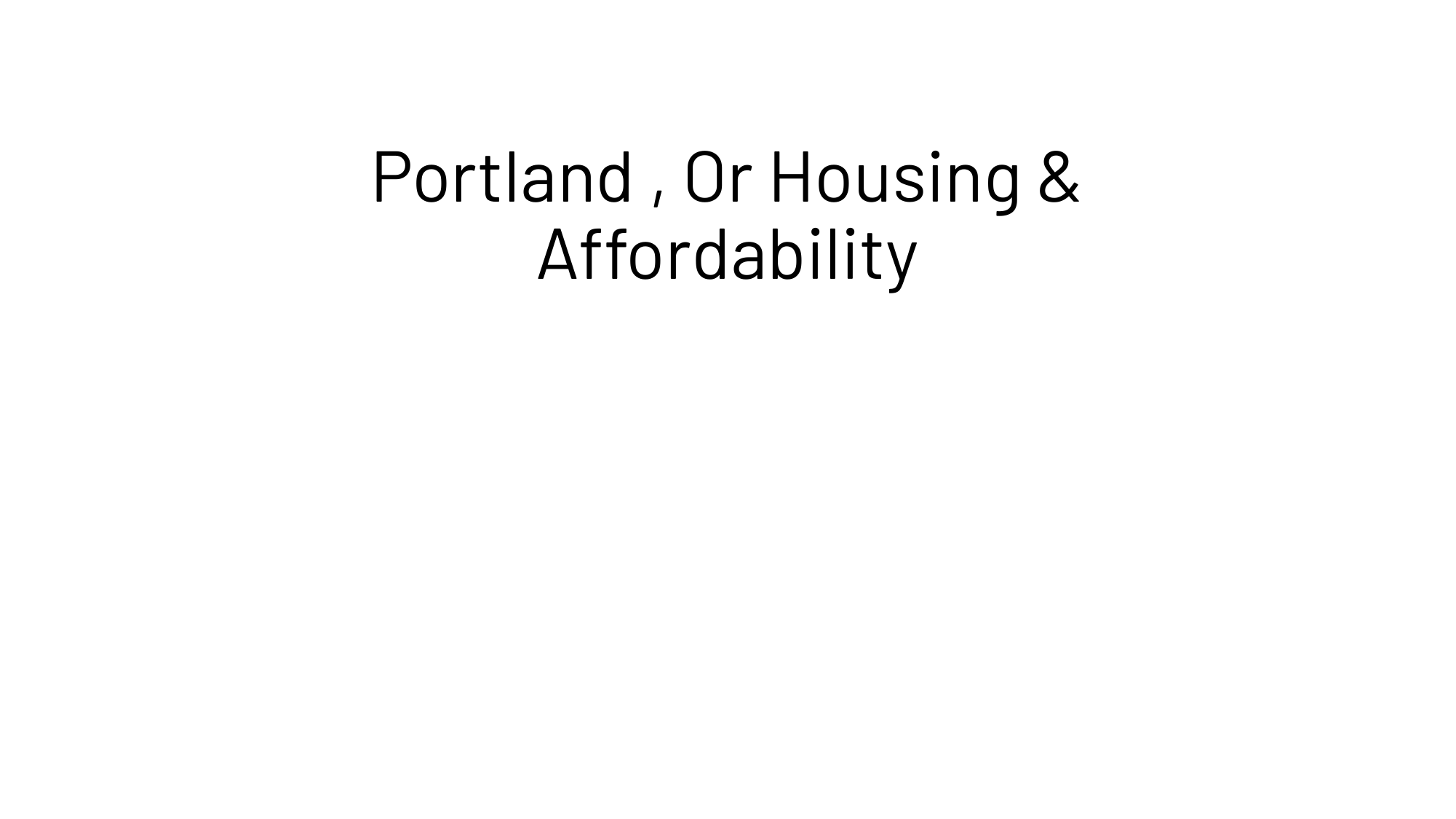

# Portland , Or Housing & Affordability